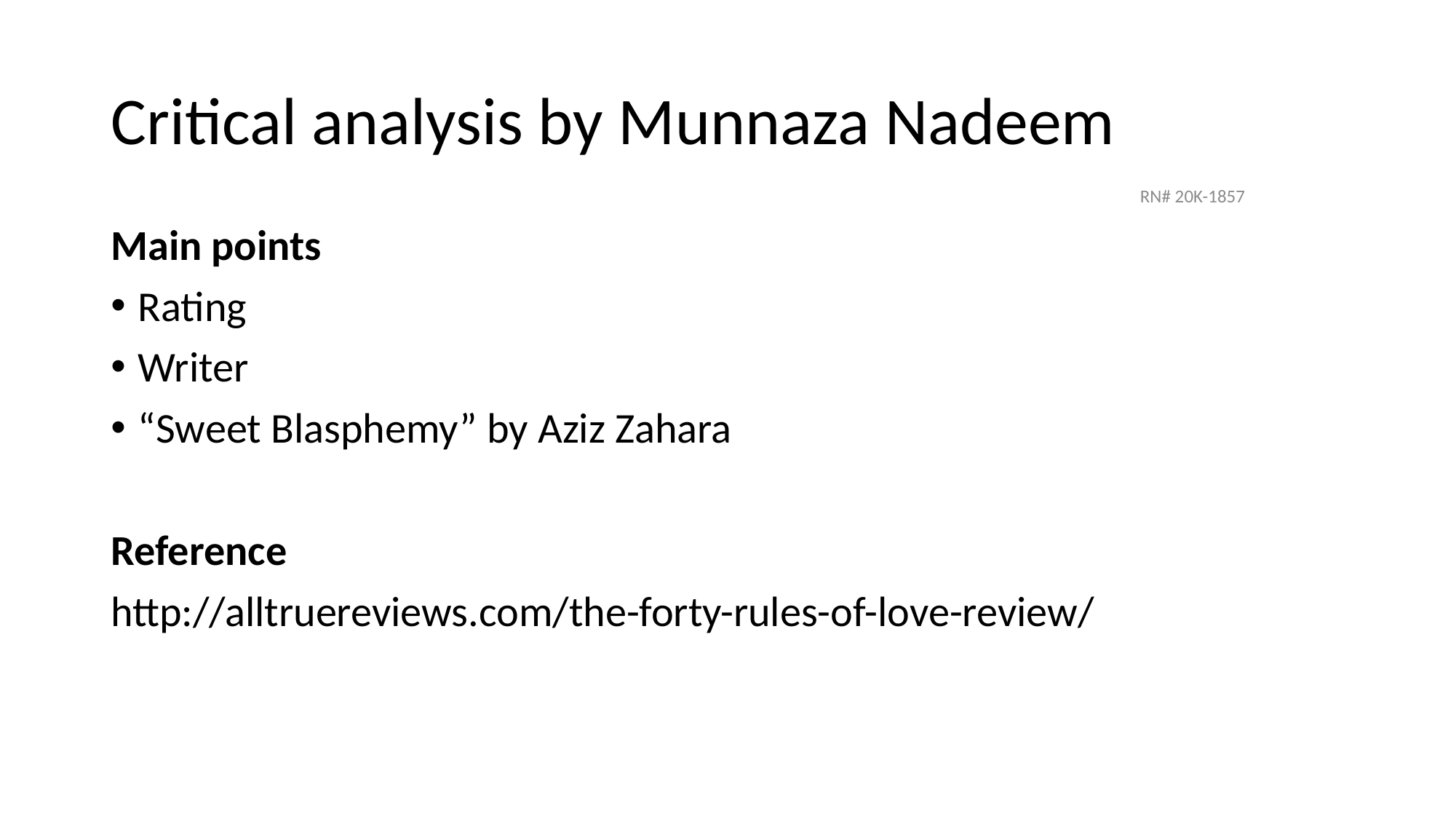

# Critical analysis by Munnaza Nadeem
RN# 20K-1857
Main points
Rating
Writer
“Sweet Blasphemy” by Aziz Zahara

Reference
http://alltruereviews.com/the-forty-rules-of-love-review/